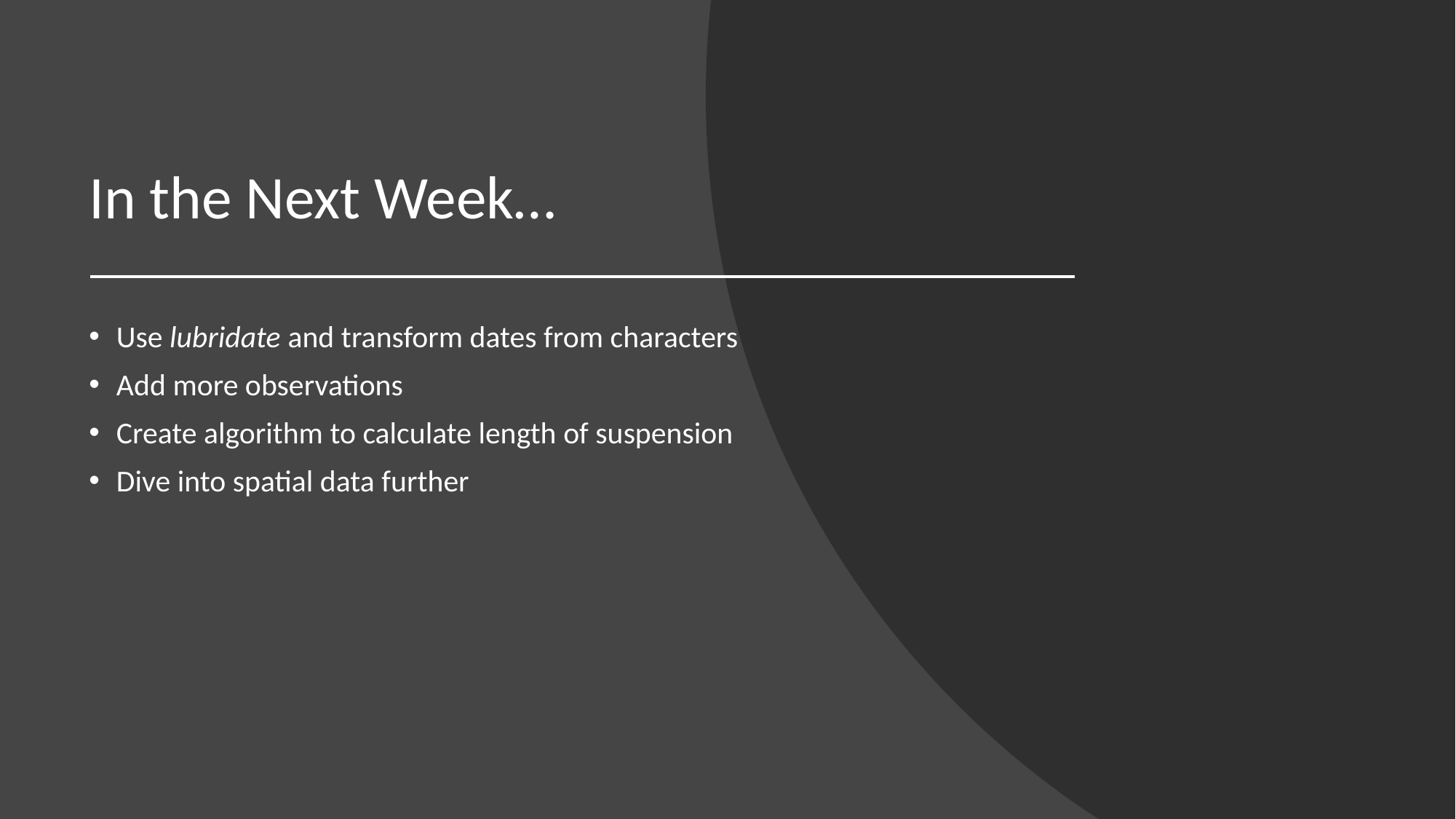

# In the Next Week…
Use lubridate and transform dates from characters
Add more observations
Create algorithm to calculate length of suspension
Dive into spatial data further